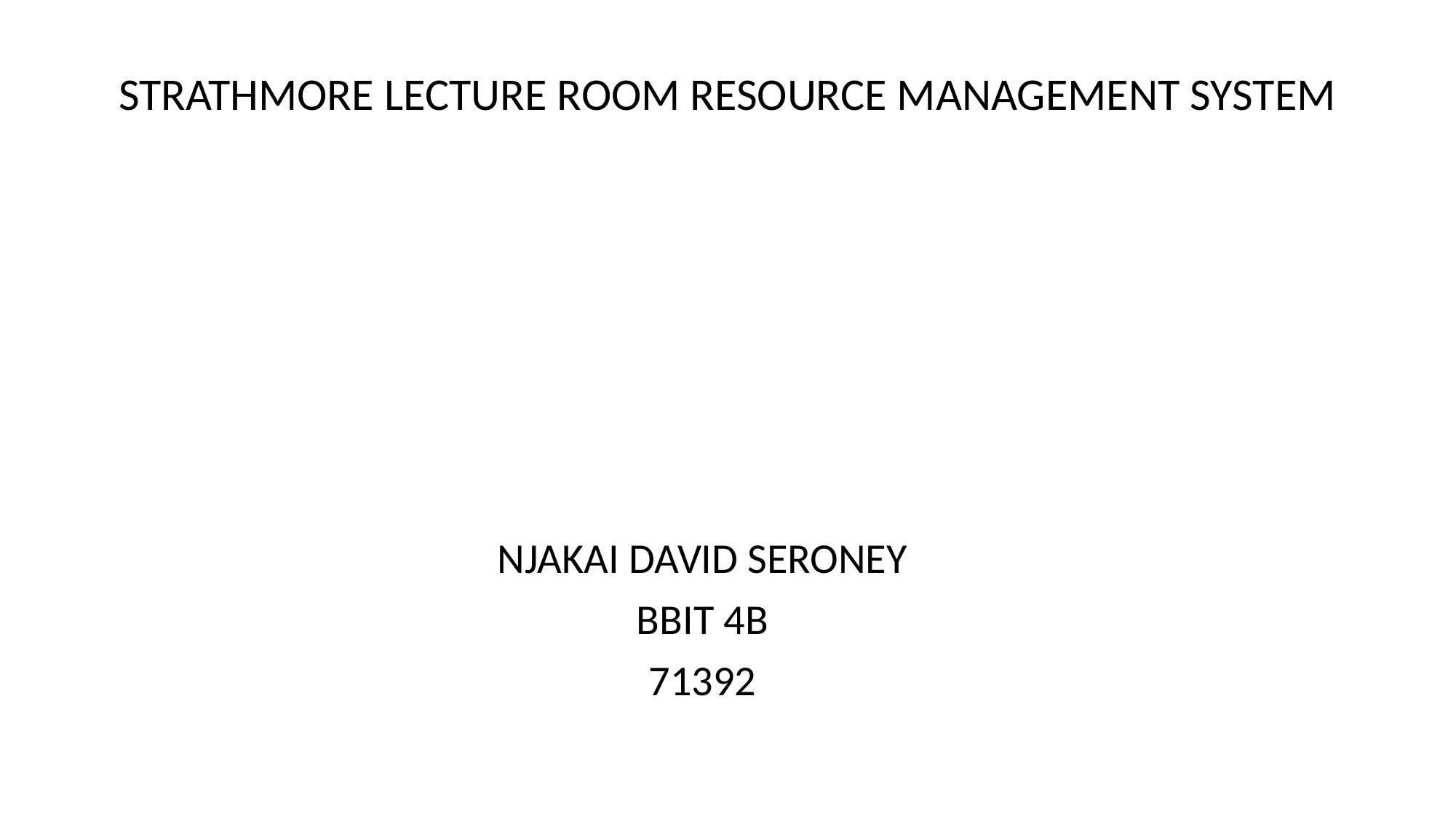

# STRATHMORE LECTURE ROOM RESOURCE MANAGEMENT SYSTEM

NJAKAI DAVID SERONEY
BBIT 4B
71392